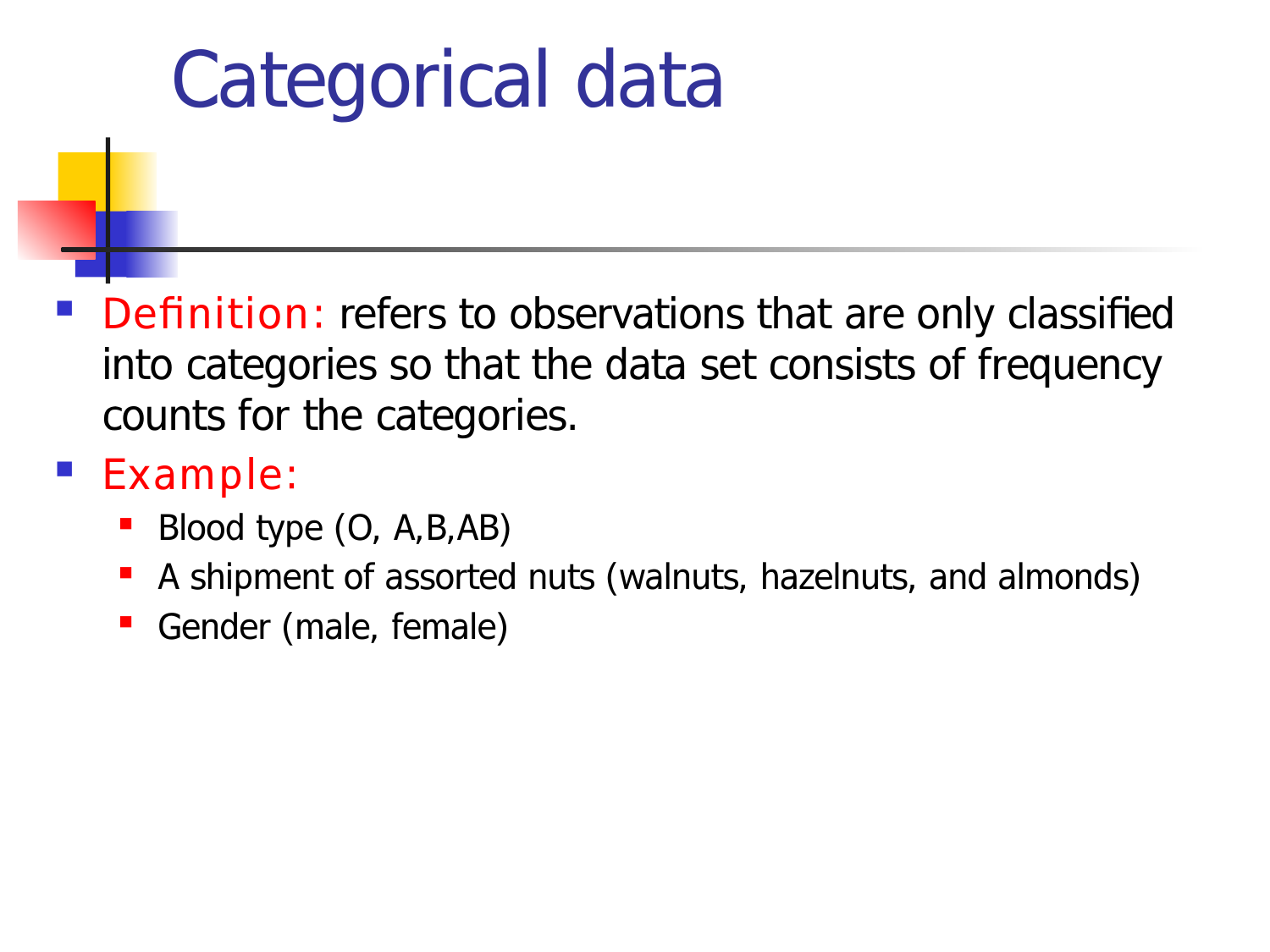

# Categorical data
Definition: refers to observations that are only classified into categories so that the data set consists of frequency counts for the categories.
Example:
Blood type (O, A,B,AB)
A shipment of assorted nuts (walnuts, hazelnuts, and almonds)
Gender (male, female)